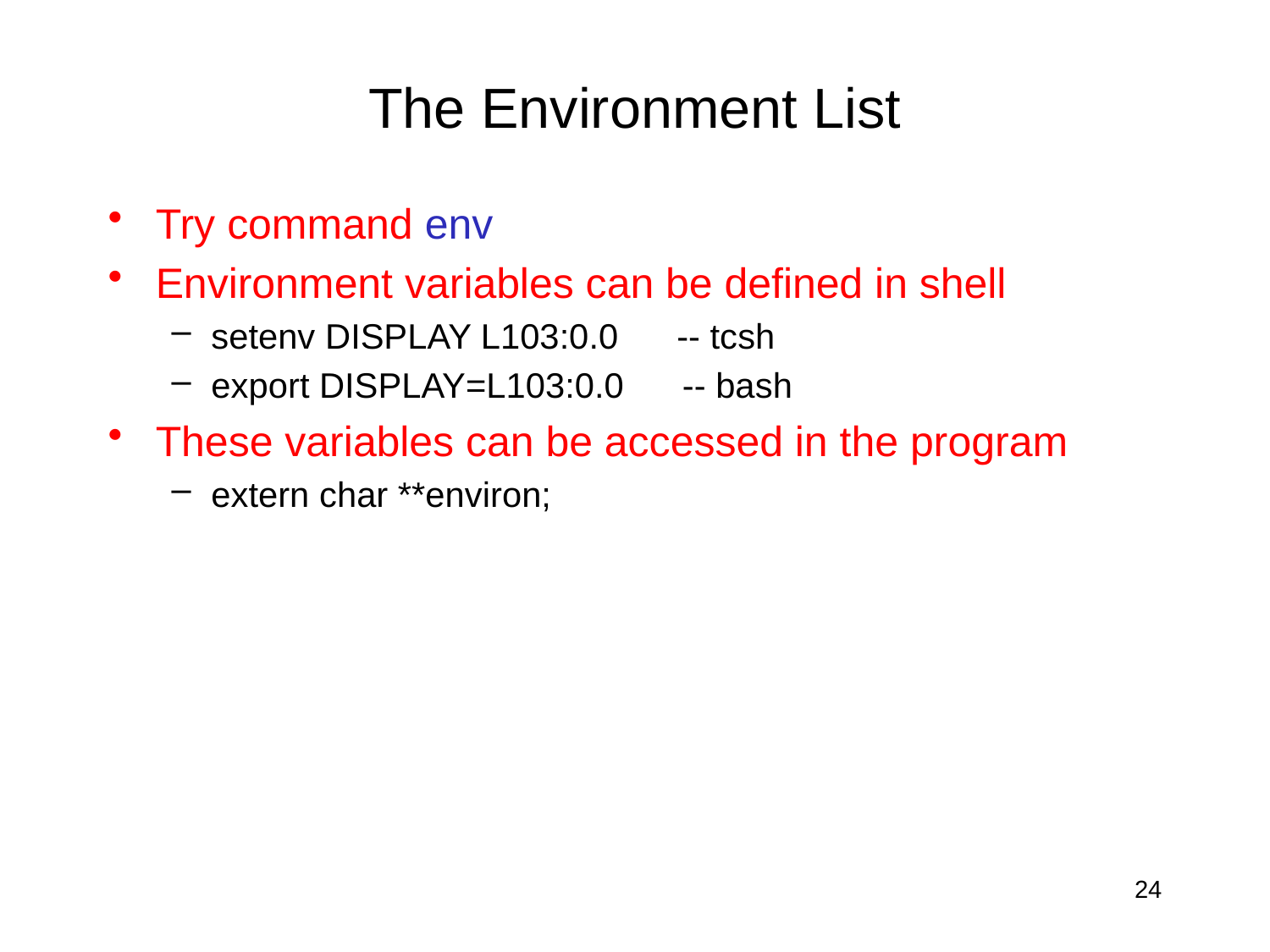

# The Environment List
Try command env
Environment variables can be defined in shell
setenv DISPLAY L103:0.0      -- tcsh
export DISPLAY=L103:0.0      -- bash
These variables can be accessed in the program
extern char **environ;

24